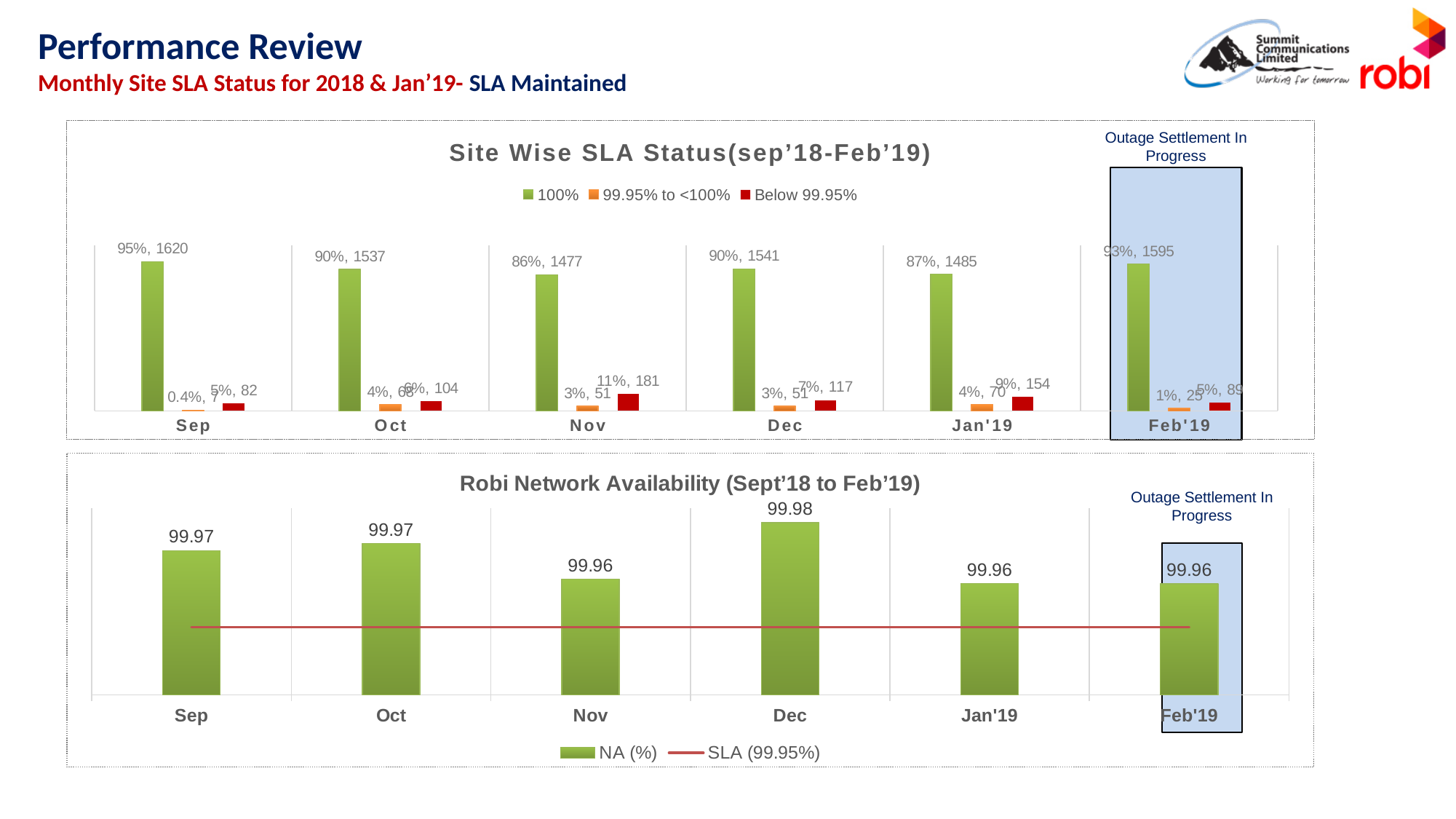

Performance Review
Monthly Site SLA Status for 2018 & Jan’19- SLA Maintained

### Chart: Site Wise SLA Status(sep’18-Feb’19)

| Category | 100% | 99.95% to <100% | Below 99.95% |
|---|---|---|---|
| Sep | 1620.0 | 7.0 | 82.0 |
| Oct | 1537.0 | 68.0 | 104.0 |
| Nov | 1477.0 | 51.0 | 181.0 |
| Dec | 1541.0 | 51.0 | 117.0 |
| Jan'19 | 1485.0 | 70.0 | 154.0 |
| Feb'19 | 1595.0 | 25.0 | 89.0 |
Outage Settlement In Progress

### Chart: Robi Network Availability (Sept’18 to Feb’19)

| Category | NA (%) | SLA (99.95%) |
|---|---|---|
| Sep | 99.97254399499967 | 99.95 |
| Oct | 99.97466547992926 | 99.95 |
| Nov | 99.96412964312978 | 99.95 |
| Dec | 99.98079473053497 | 99.95 |
| Jan'19 | 99.96282269781967 | 99.95 |
| Feb'19 | 99.96272586365606 | 99.95 |
Outage Settlement In Progress